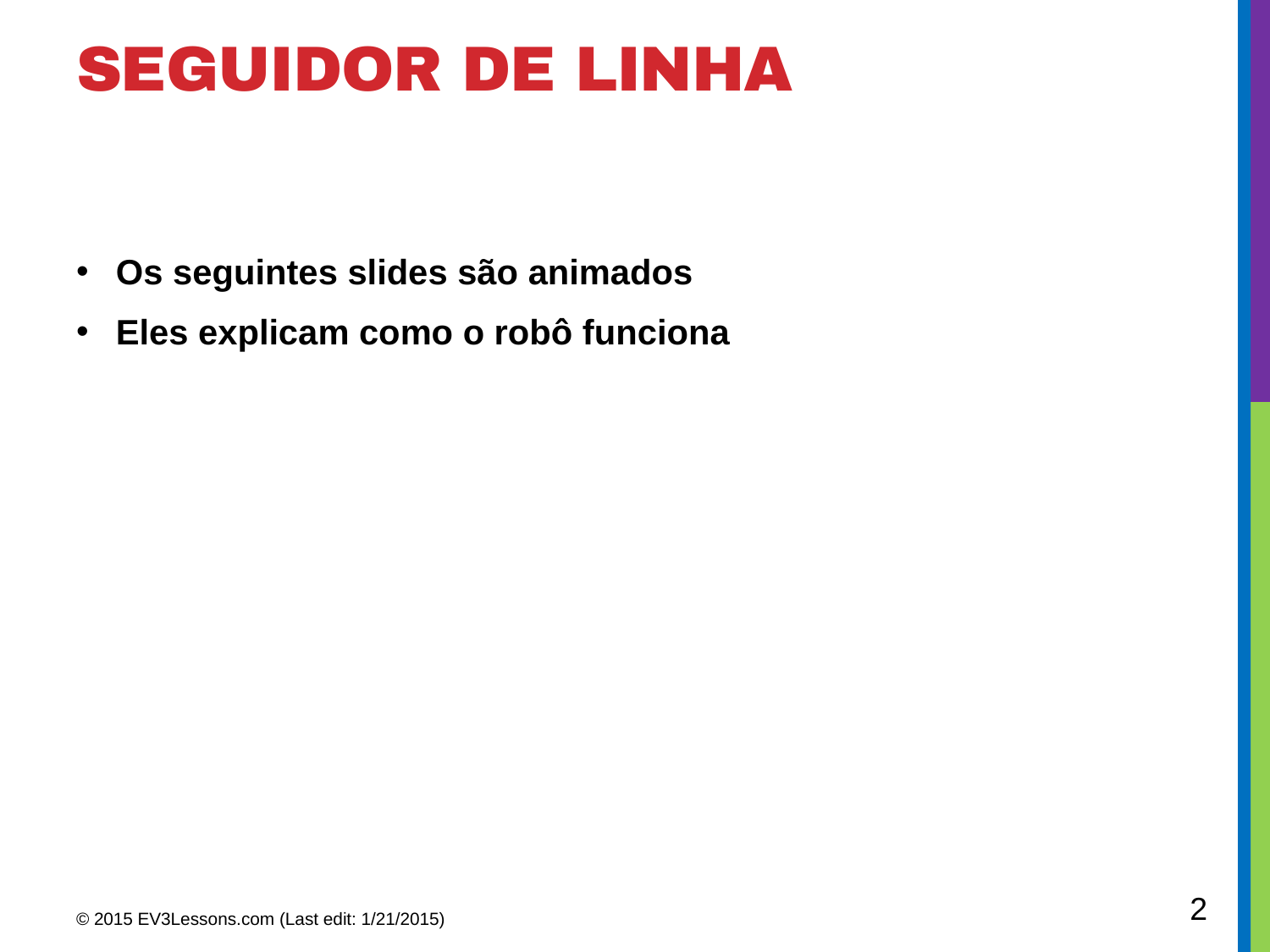

# Seguidor de linha
Os seguintes slides são animados
Eles explicam como o robô funciona
2
© 2015 EV3Lessons.com (Last edit: 1/21/2015)